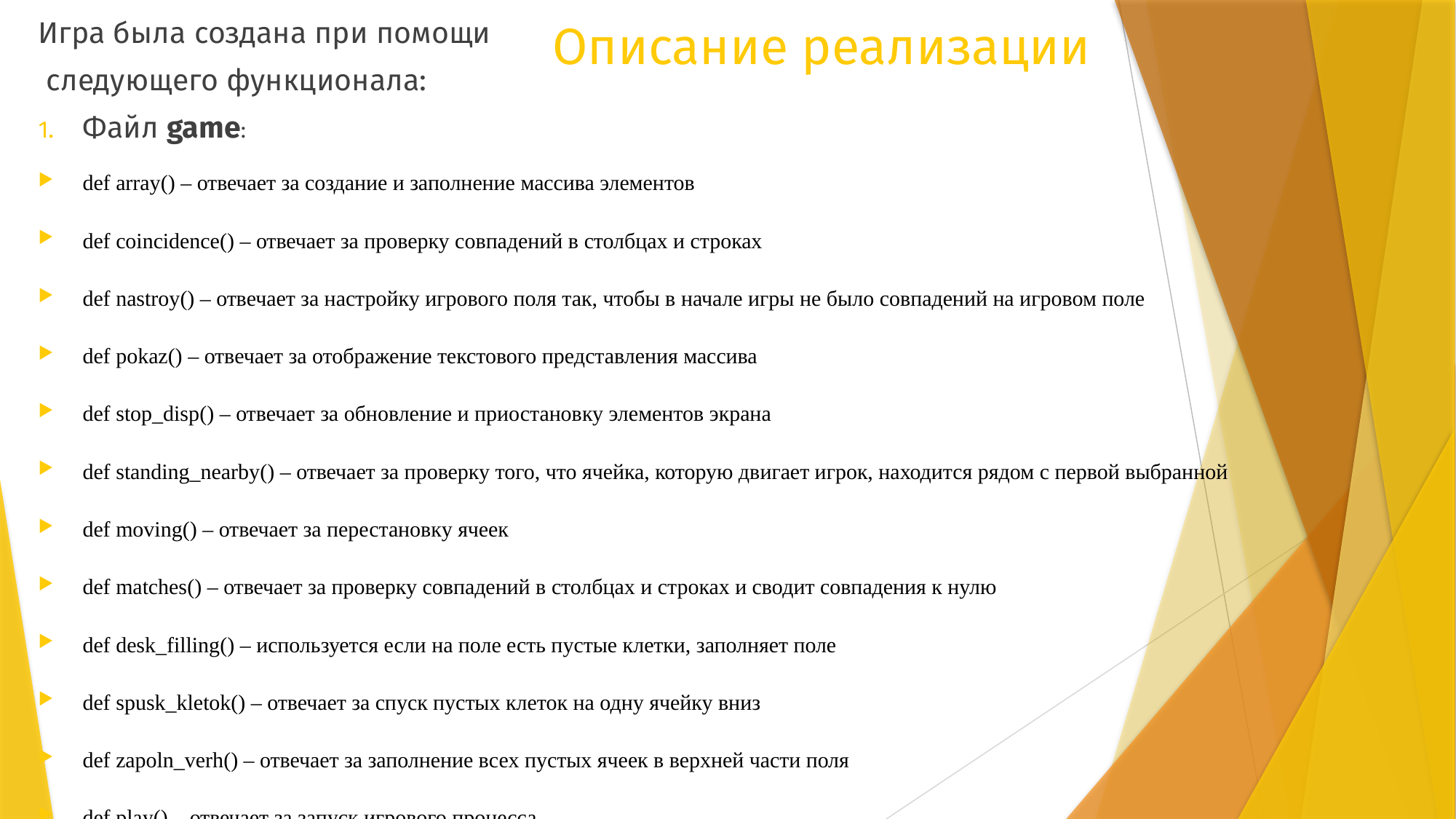

Игра была создана при помощи
 следующего функционала:
Файл game:
def array() – отвечает за создание и заполнение массива элементов
def coincidence() – отвечает за проверку совпадений в столбцах и строках
def nastroy() – отвечает за настройку игрового поля так, чтобы в начале игры не было совпадений на игровом поле
def pokaz() – отвечает за отображение текстового представления массива
def stop_disp() – отвечает за обновление и приостановку элементов экрана
def standing_nearby() – отвечает за проверку того, что ячейка, которую двигает игрок, находится рядом с первой выбранной
def moving() – отвечает за перестановку ячеек
def matches() – отвечает за проверку совпадений в столбцах и строках и сводит совпадения к нулю
def desk_filling() – используется если на поле есть пустые клетки, заполняет поле
def spusk_kletok() – отвечает за спуск пустых клеток на одну ячейку вниз
def zapoln_verh() – отвечает за заполнение всех пустых ячеек в верхней части поля
def play() – отвечает за запуск игрового процесса

# Описание реализации